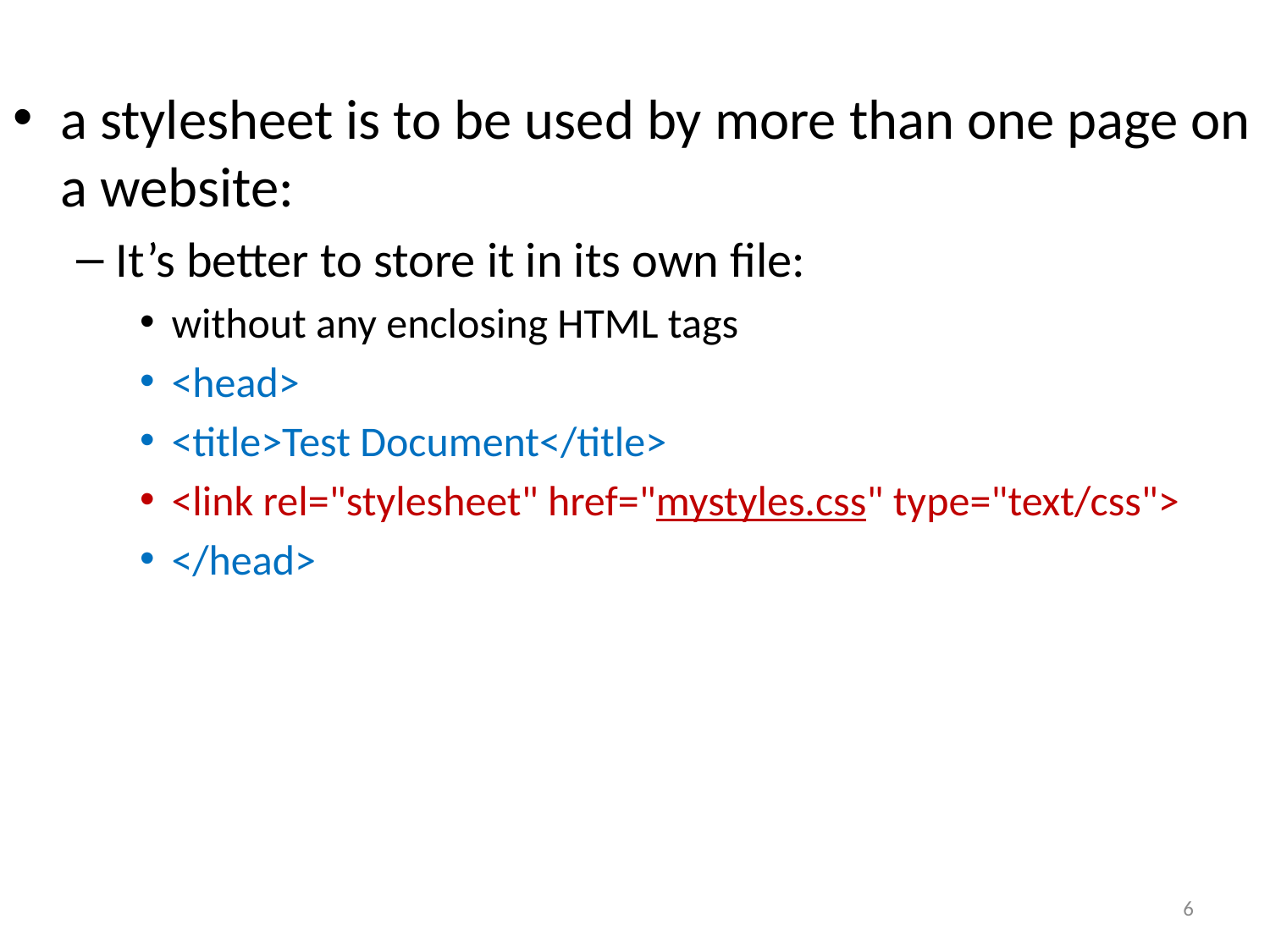

#
a stylesheet is to be used by more than one page on a website:
It’s better to store it in its own file:
without any enclosing HTML tags
<head>
<title>Test Document</title>
<link rel="stylesheet" href="mystyles.css" type="text/css">
</head>
6